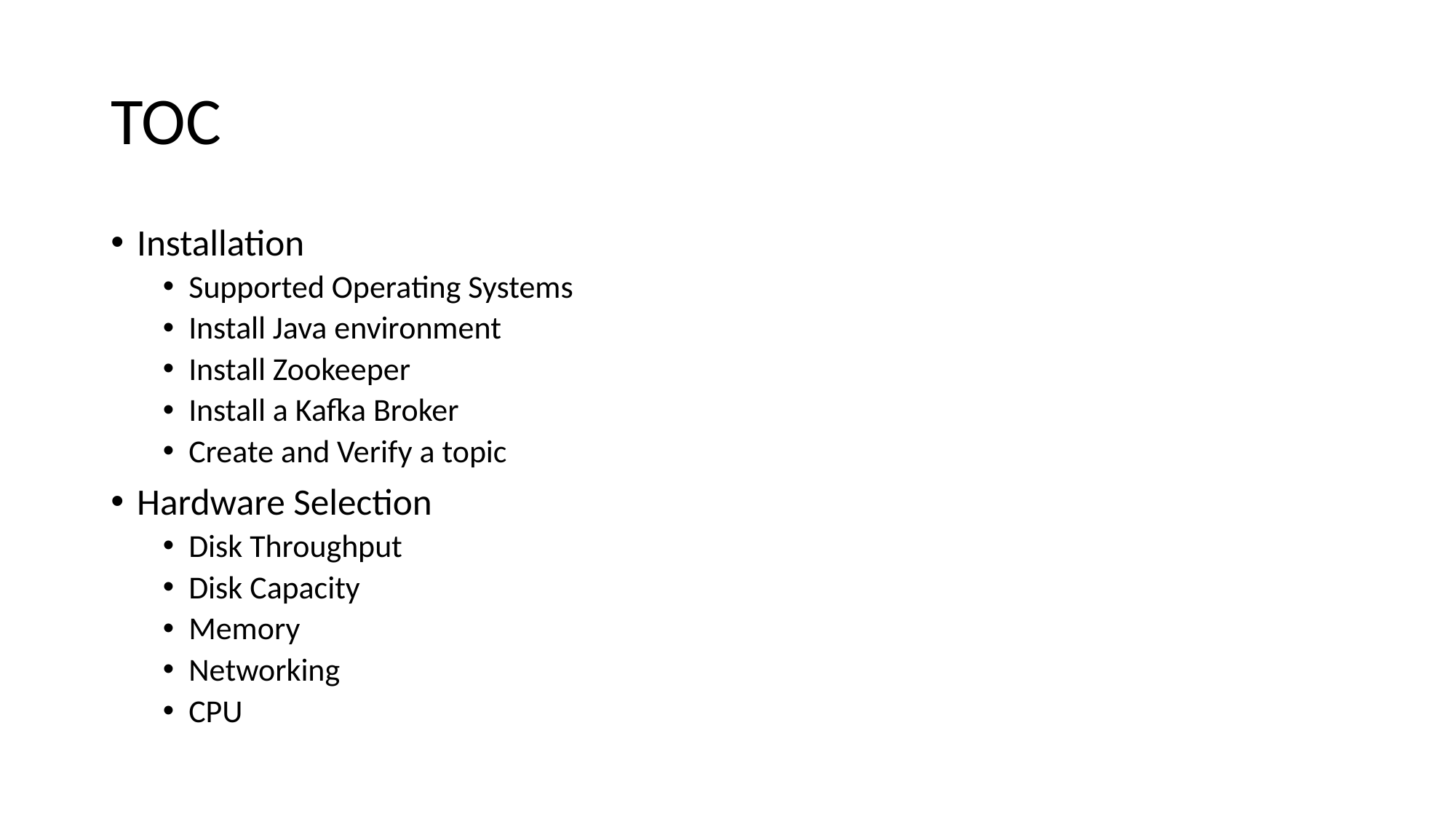

# TOC
Installation
Supported Operating Systems
Install Java environment
Install Zookeeper
Install a Kafka Broker
Create and Verify a topic
Hardware Selection
Disk Throughput
Disk Capacity
Memory
Networking
CPU